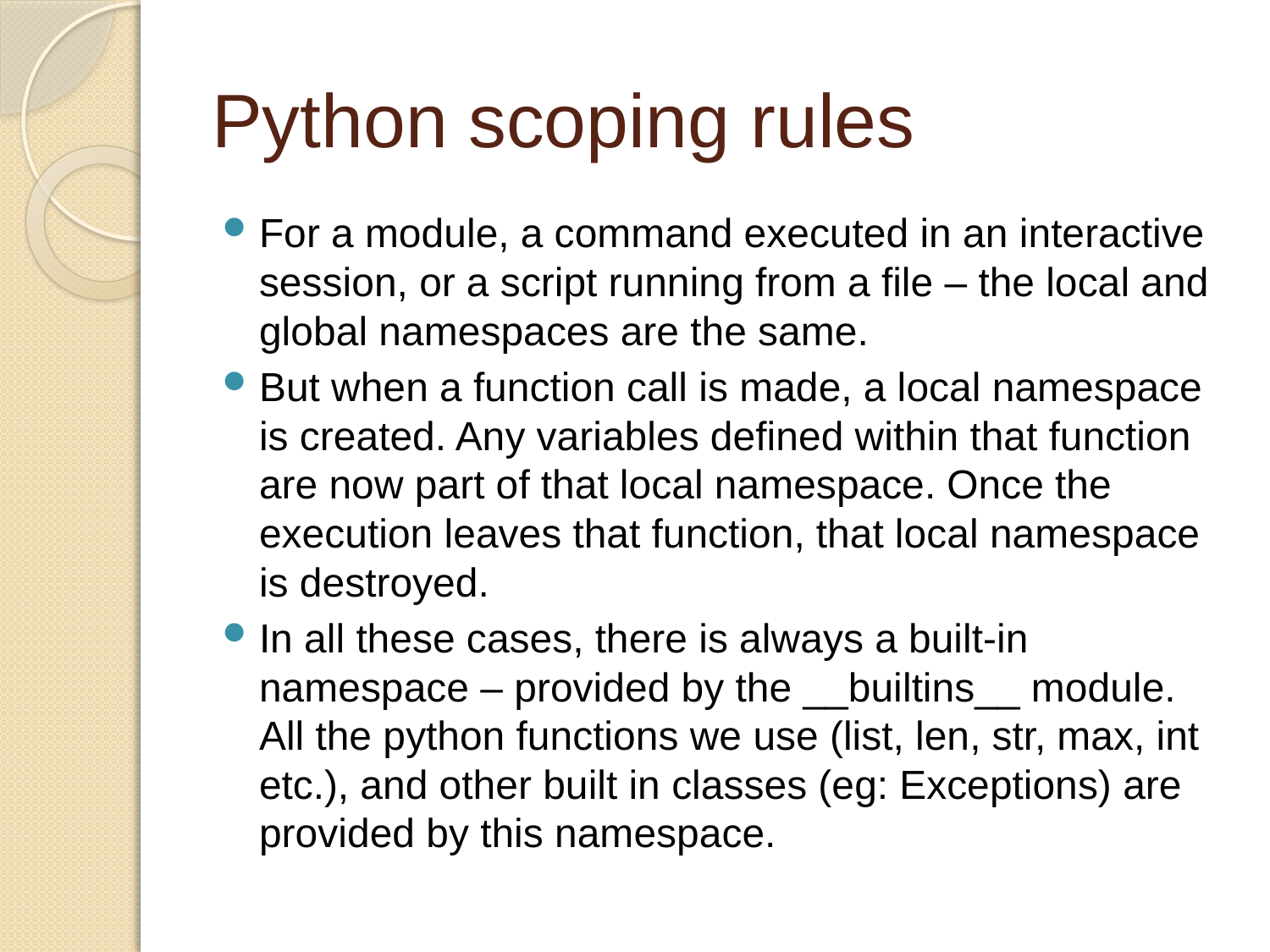

# Python scoping rules
For a module, a command executed in an interactive session, or a script running from a file – the local and global namespaces are the same.
But when a function call is made, a local namespace is created. Any variables defined within that function are now part of that local namespace. Once the execution leaves that function, that local namespace is destroyed.
In all these cases, there is always a built-in namespace – provided by the __builtins__ module. All the python functions we use (list, len, str, max, int etc.), and other built in classes (eg: Exceptions) are provided by this namespace.